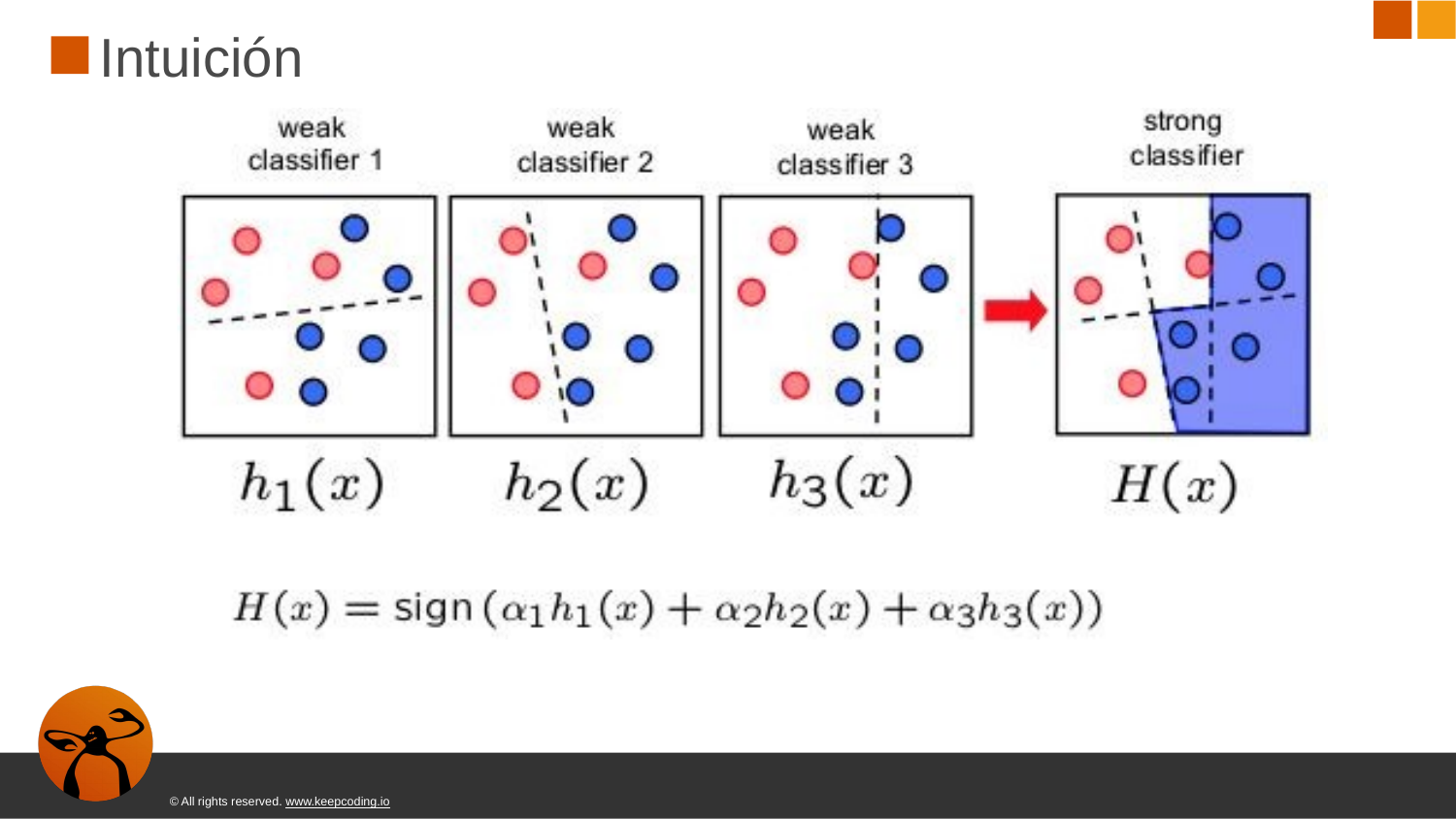

# Intuición

© All rights reserved. www.keepcoding.io